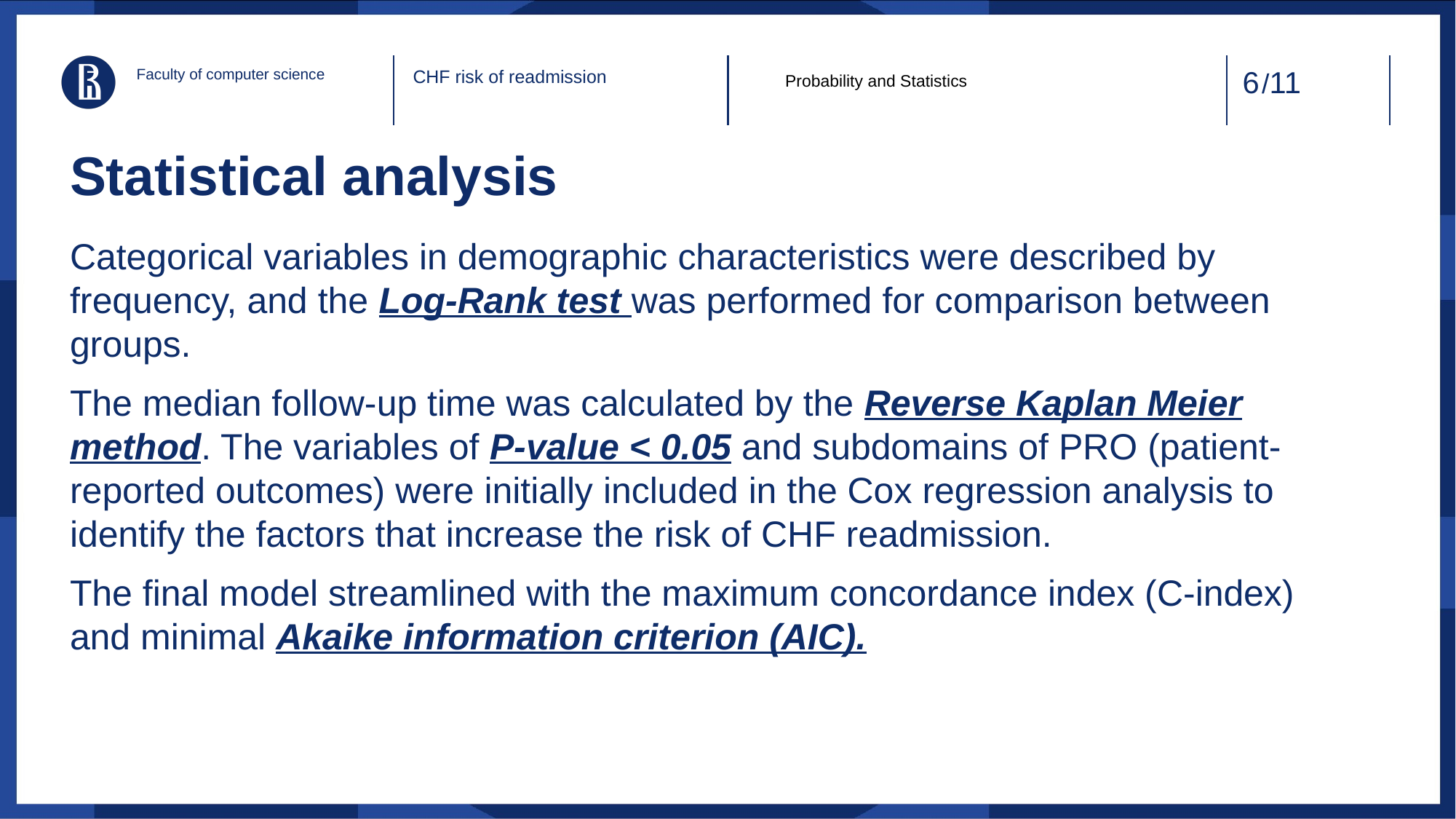

/11
Faculty of computer science

Probability and Statistics
CHF risk of readmission
# Statistical analysis
Categorical variables in demographic characteristics were described by frequency, and the Log-Rank test was performed for comparison between groups.
The median follow-up time was calculated by the Reverse Kaplan Meier method. The variables of P-value < 0.05 and subdomains of PRO (patient-reported outcomes) were initially included in the Cox regression analysis to identify the factors that increase the risk of CHF readmission.
The final model streamlined with the maximum concordance index (C-index) and minimal Akaike information criterion (AIC).